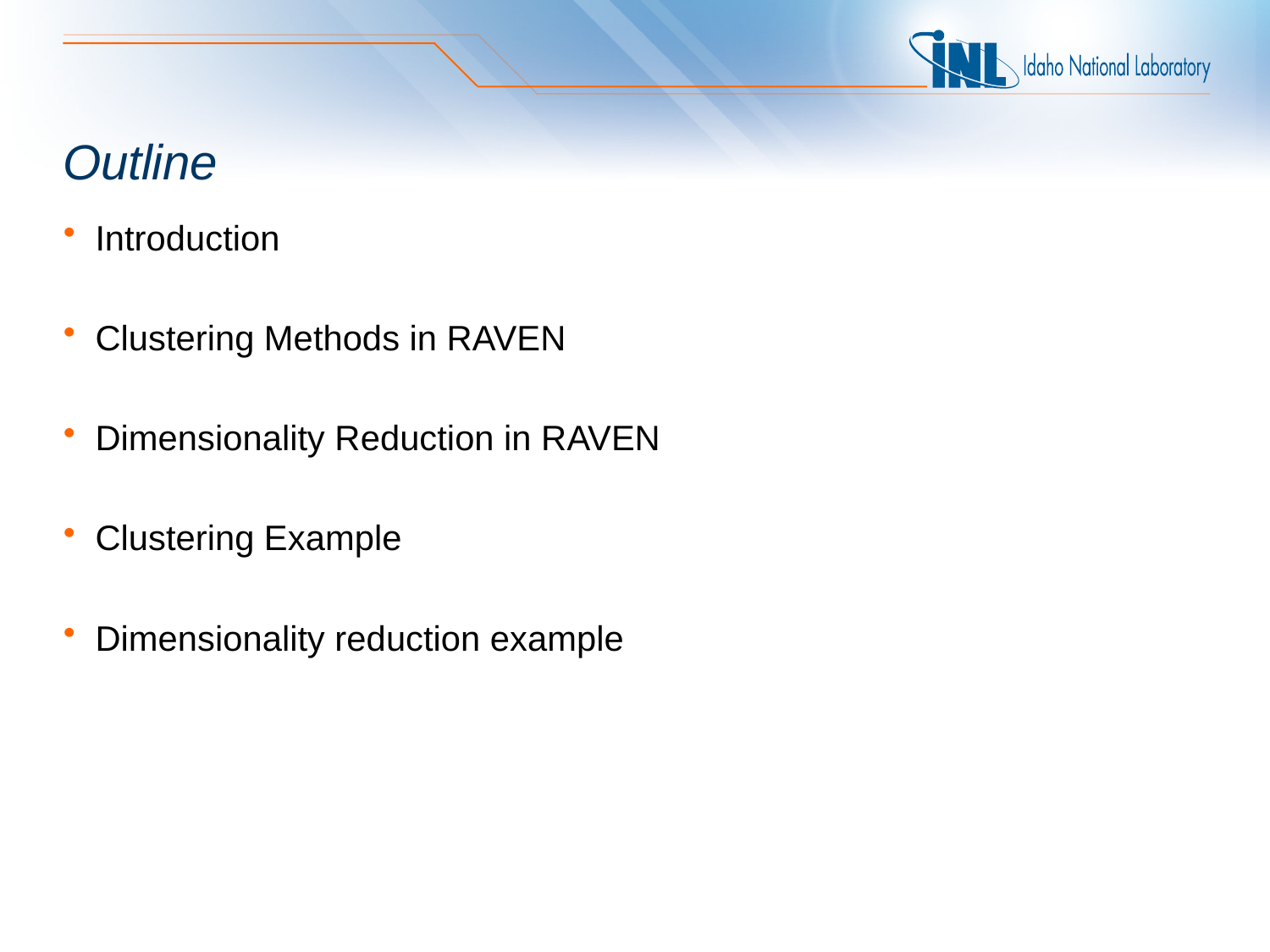

# Outline
Introduction

Clustering Methods in RAVEN

Dimensionality Reduction in RAVEN

Clustering Example

Dimensionality reduction example